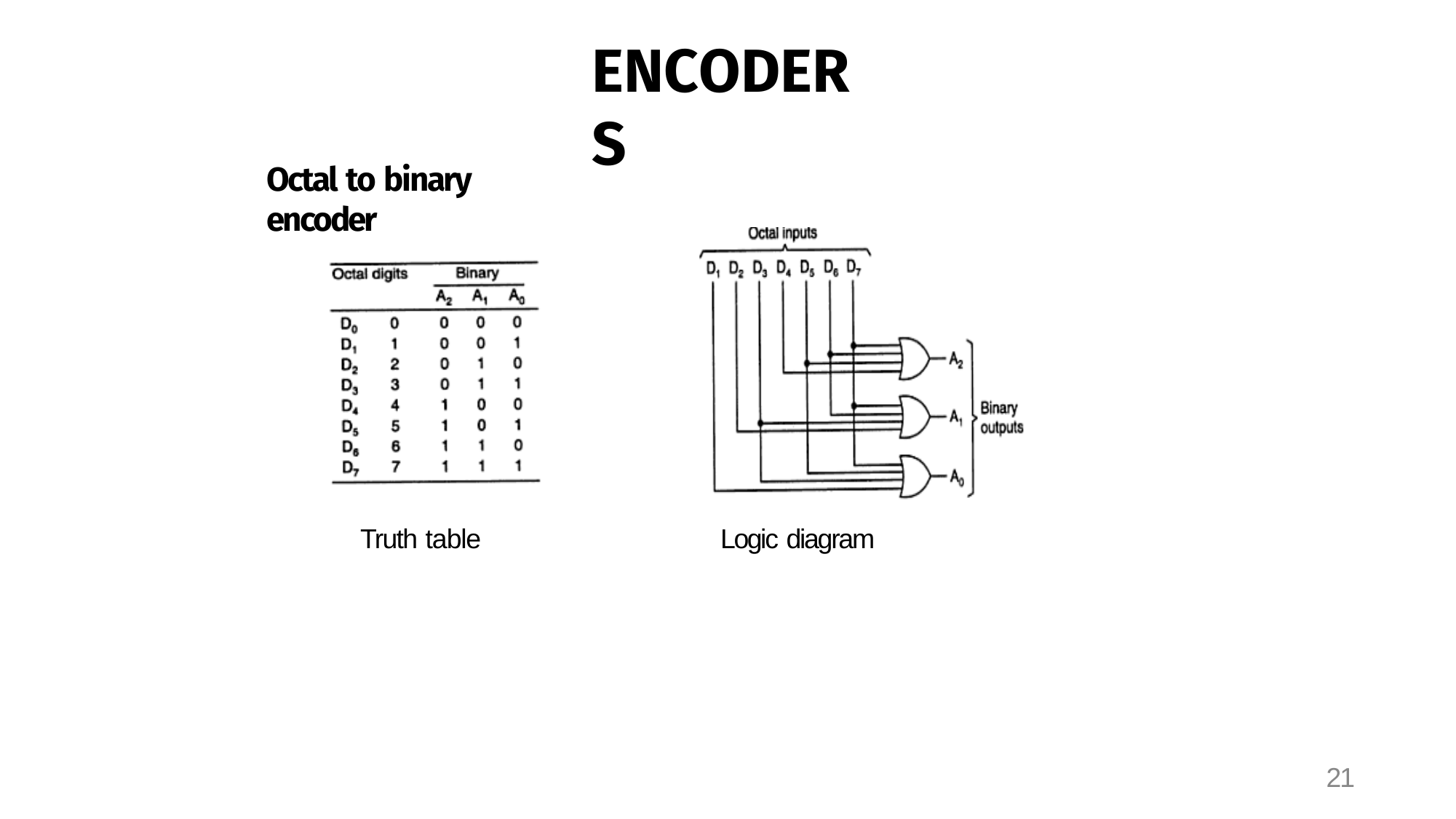

# ENCODERS
Octal to binary encoder

Truth table
Logic diagram
21